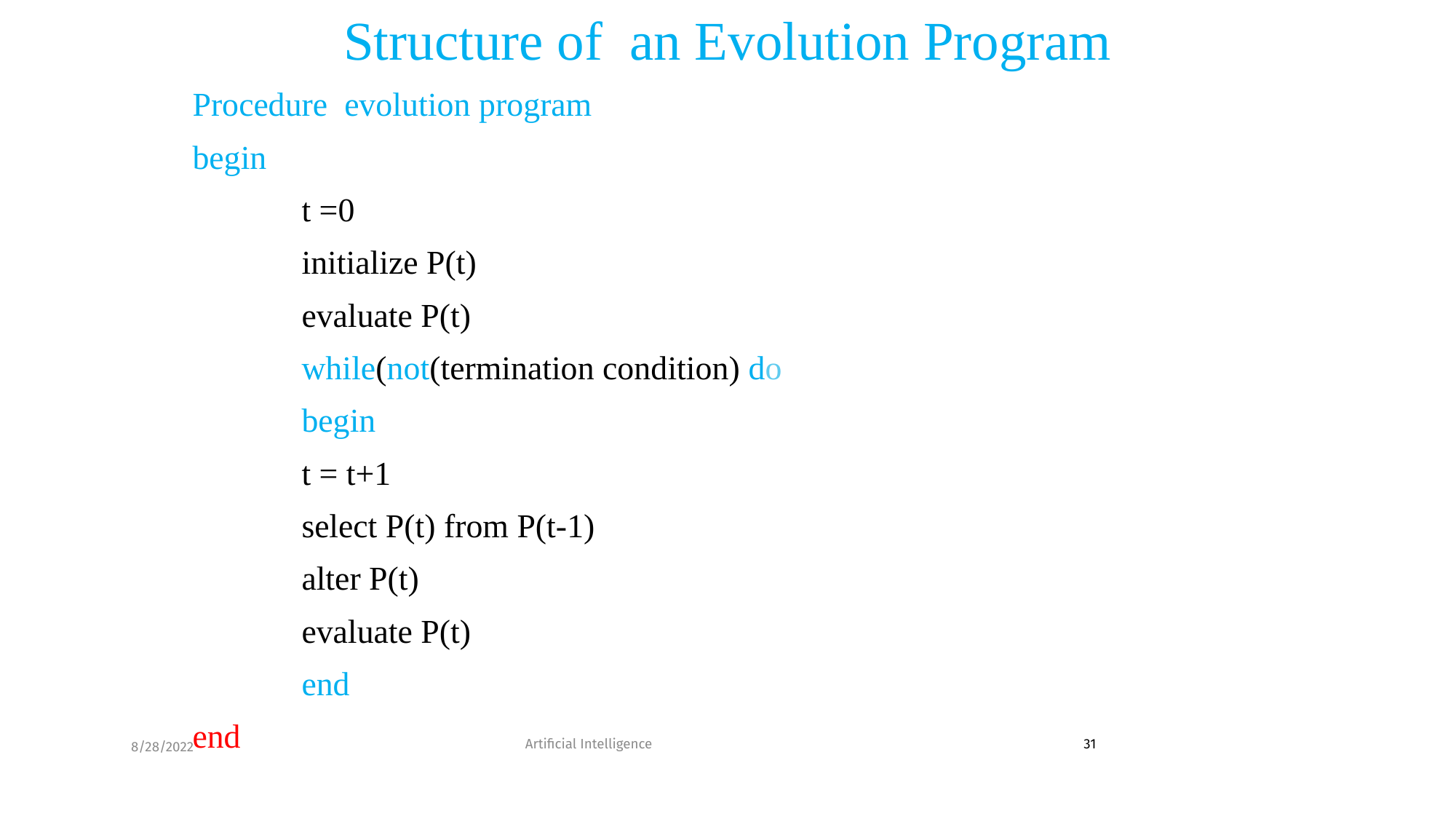

Structure of  an Evolution Program
Procedure  evolution program
begin
	t =0
	initialize P(t)
	evaluate P(t)
	while(not(termination condition) do
	begin
	t = t+1
	select P(t) from P(t-1)
	alter P(t)
	evaluate P(t)
	end
end
Artificial Intelligence
31
8/28/2022